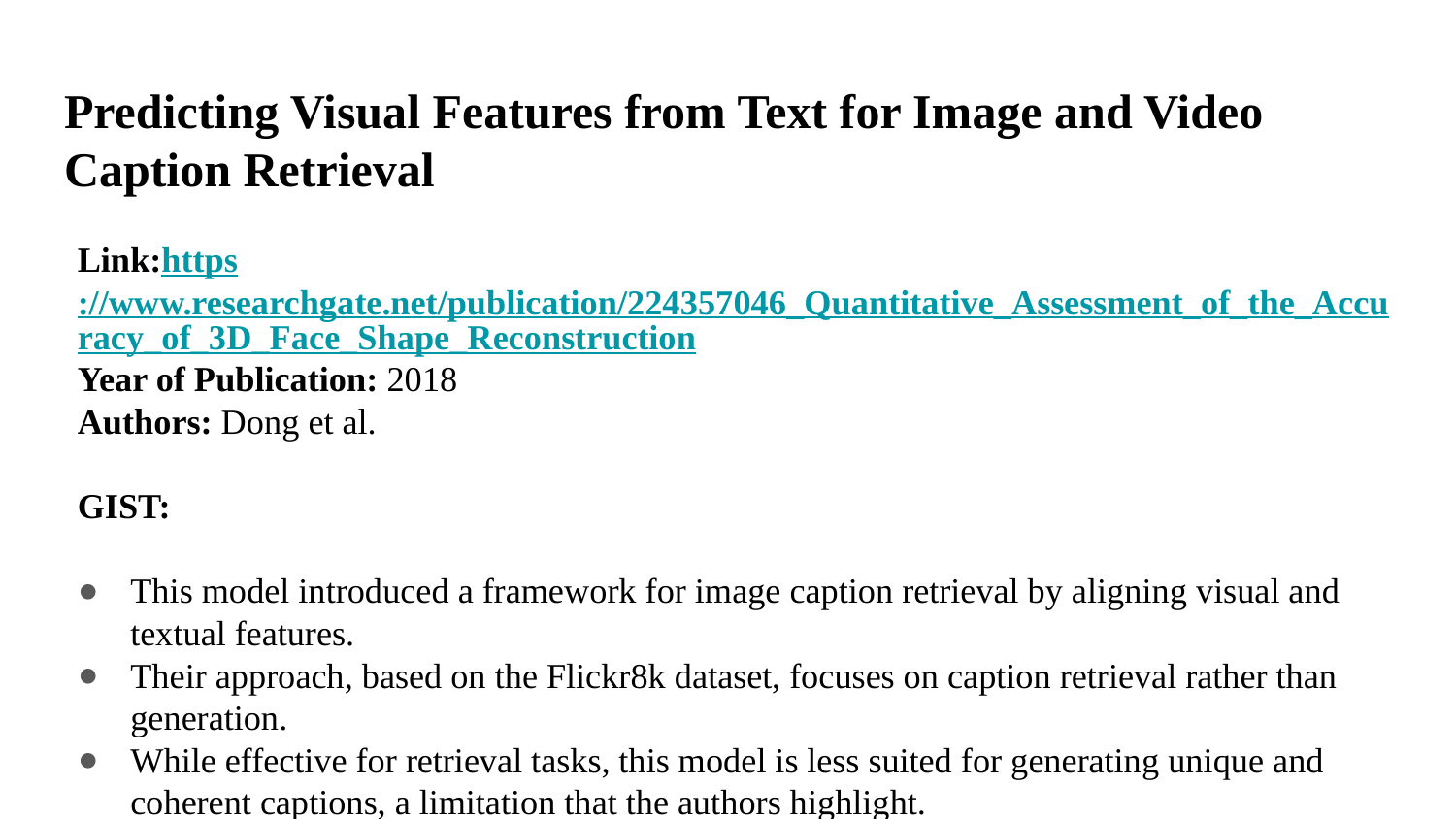

# Predicting Visual Features from Text for Image and Video Caption Retrieval
Link:https://www.researchgate.net/publication/224357046_Quantitative_Assessment_of_the_Accuracy_of_3D_Face_Shape_Reconstruction
Year of Publication: 2018
Authors: Dong et al.

GIST:

This model introduced a framework for image caption retrieval by aligning visual and textual features.
Their approach, based on the Flickr8k dataset, focuses on caption retrieval rather than generation.
While effective for retrieval tasks, this model is less suited for generating unique and coherent captions, a limitation that the authors highlight.